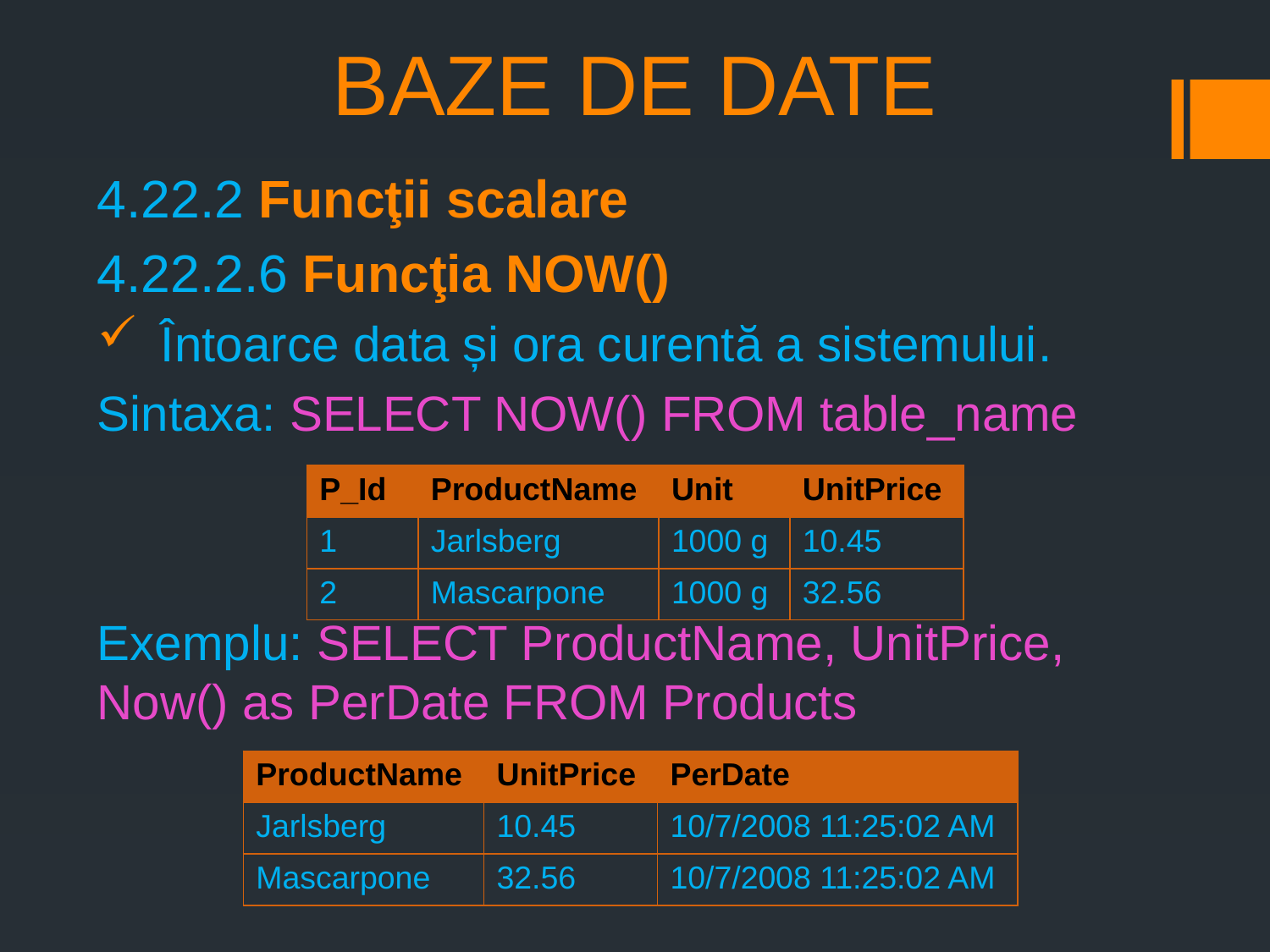

# BAZE DE DATE
4.22.2 Funcţii scalare
4.22.2.6 Funcţia NOW()
Întoarce data și ora curentă a sistemului.
Sintaxa: SELECT NOW() FROM table_name

Exemplu: SELECT ProductName, UnitPrice, Now() as PerDate FROM Products
| P\_Id | ProductName | Unit | UnitPrice |
| --- | --- | --- | --- |
| 1 | Jarlsberg | 1000 g | 10.45 |
| 2 | Mascarpone | 1000 g | 32.56 |
| ProductName | UnitPrice | PerDate |
| --- | --- | --- |
| Jarlsberg | 10.45 | 10/7/2008 11:25:02 AM |
| Mascarpone | 32.56 | 10/7/2008 11:25:02 AM |